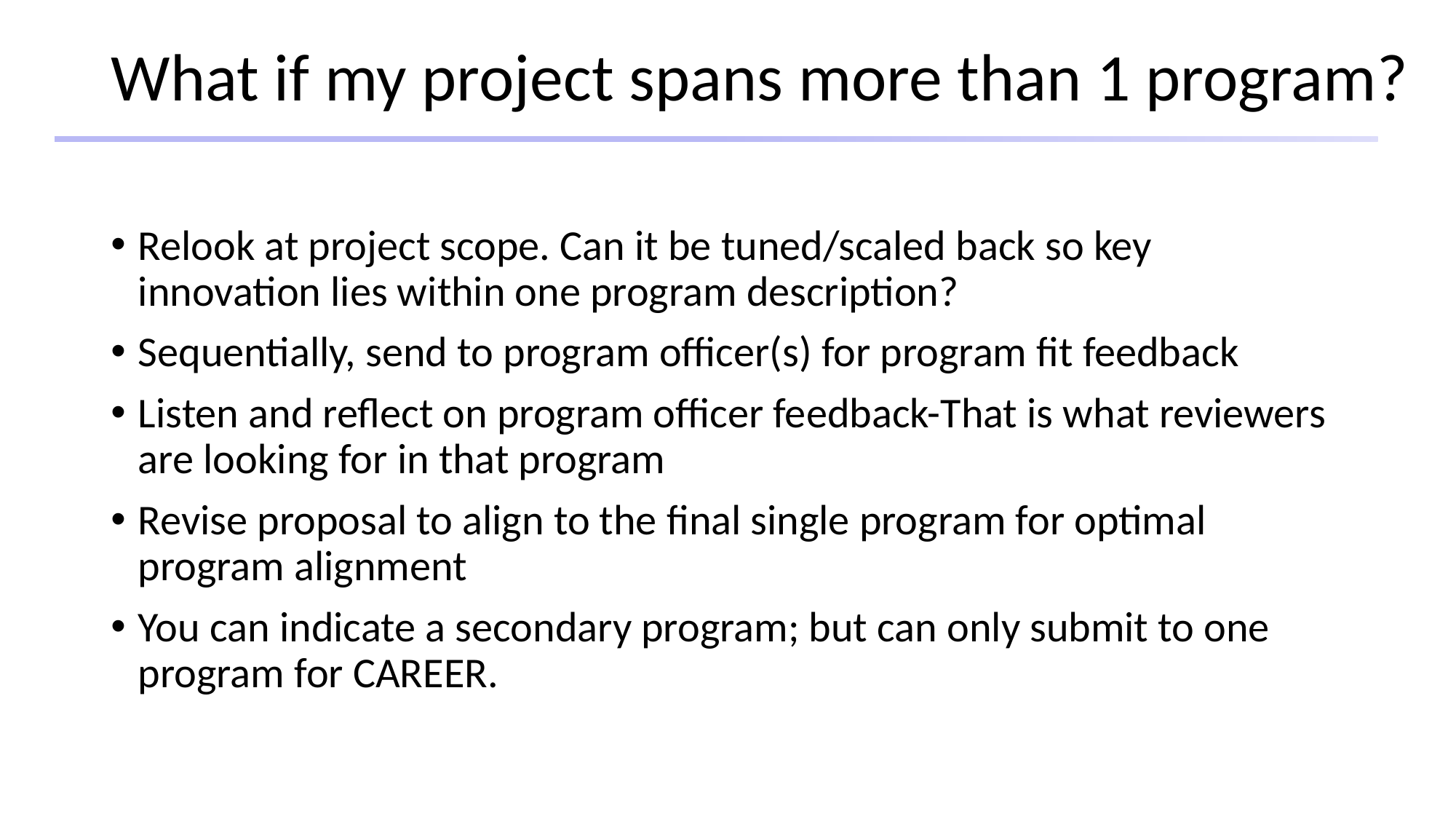

# What if my project spans more than 1 program?

Relook at project scope. Can it be tuned/scaled back so key innovation lies within one program description?
Sequentially, send to program officer(s) for program fit feedback
Listen and reflect on program officer feedback-That is what reviewers are looking for in that program
Revise proposal to align to the final single program for optimal program alignment
You can indicate a secondary program; but can only submit to one program for CAREER.